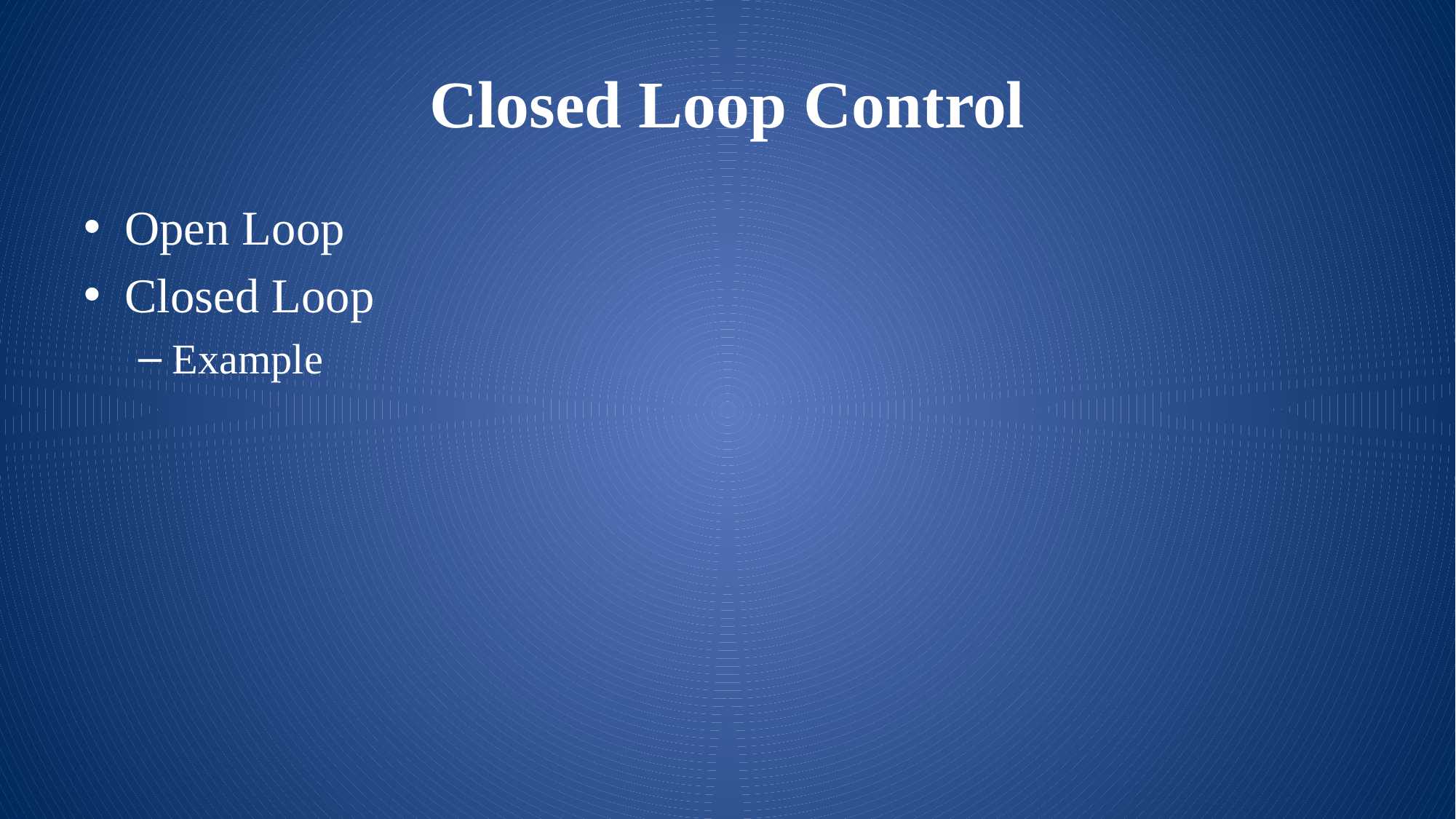

# Closed Loop Control
Open Loop
Closed Loop
Example